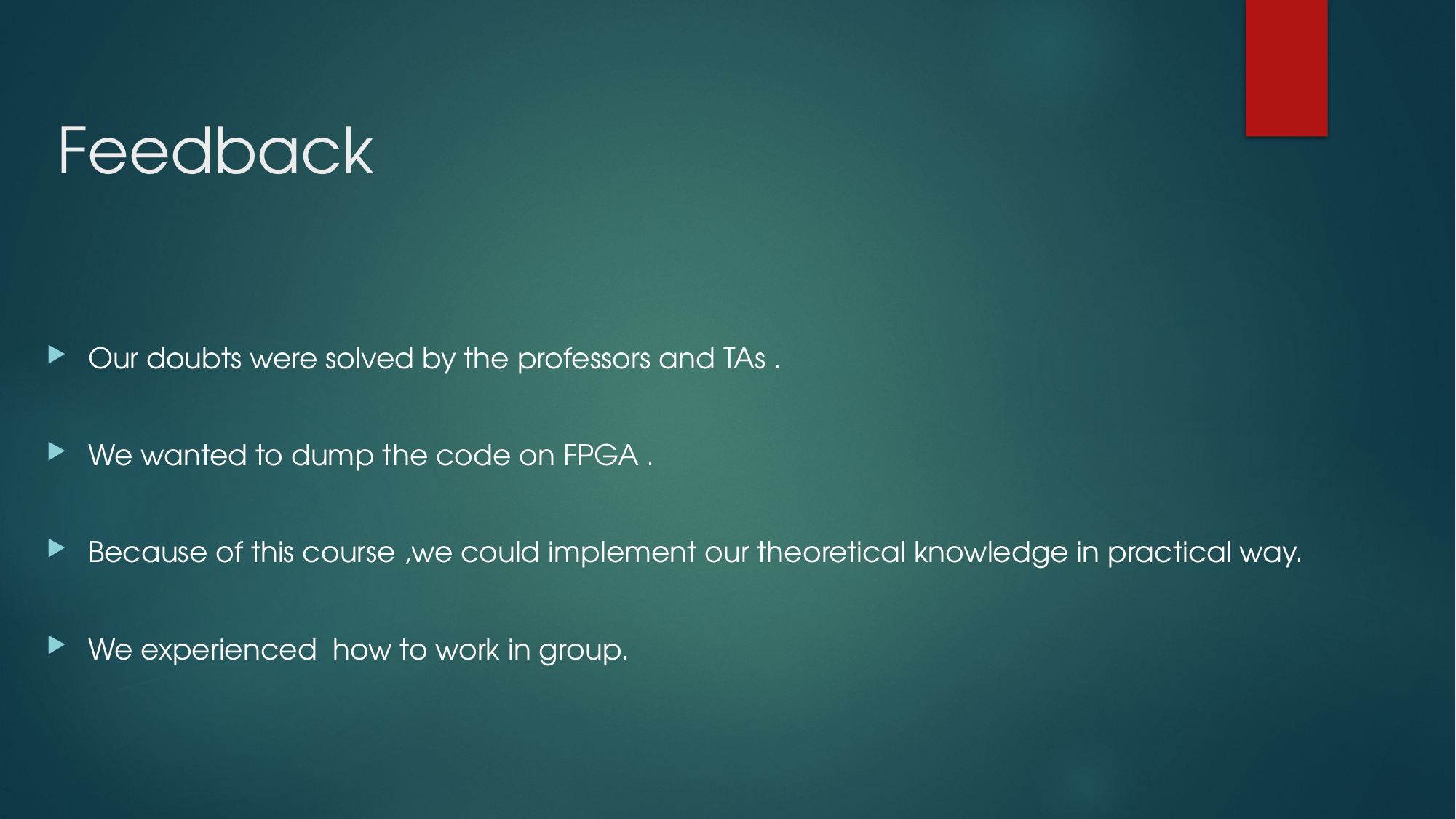

# Feedback

Our doubts were solved by the professors and TAs .

We wanted to dump the code on FPGA .

Because of this course ,we could implement our theoretical knowledge in practical way.

We experienced  how to work in group.